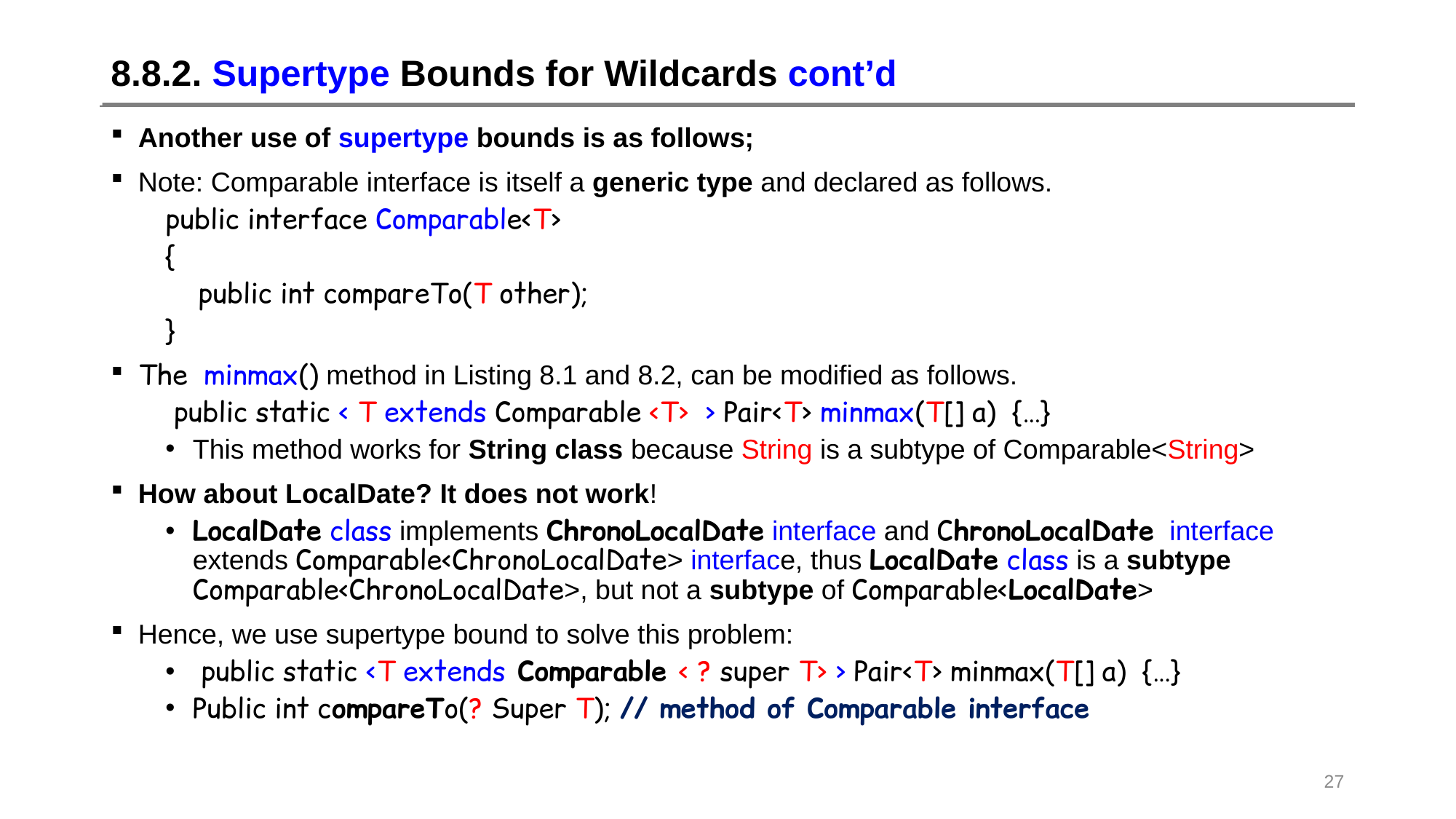

# 8.8.2. Supertype Bounds for Wildcards cont’d
Another use of supertype bounds is as follows;
Note: Comparable interface is itself a generic type and declared as follows.
public interface Comparable<T>
{
    public int compareTo(T other);
}
The  minmax() method in Listing 8.1 and 8.2, can be modified as follows.
 public static < T extends Comparable <T>  > Pair<T> minmax(T[] a)  {…}
This method works for String class because String is a subtype of Comparable<String>
How about LocalDate? It does not work!
LocalDate class implements ChronoLocalDate interface and ChronoLocalDate  interface extends Comparable<ChronoLocalDate> interface, thus LocalDate class is a subtype Comparable<ChronoLocalDate>, but not a subtype of Comparable<LocalDate>
Hence, we use supertype bound to solve this problem:
 public static <T extends Comparable < ? super T> > Pair<T> minmax(T[] a)  {…}
Public int compareTo(? Super T); // method of Comparable interface

27